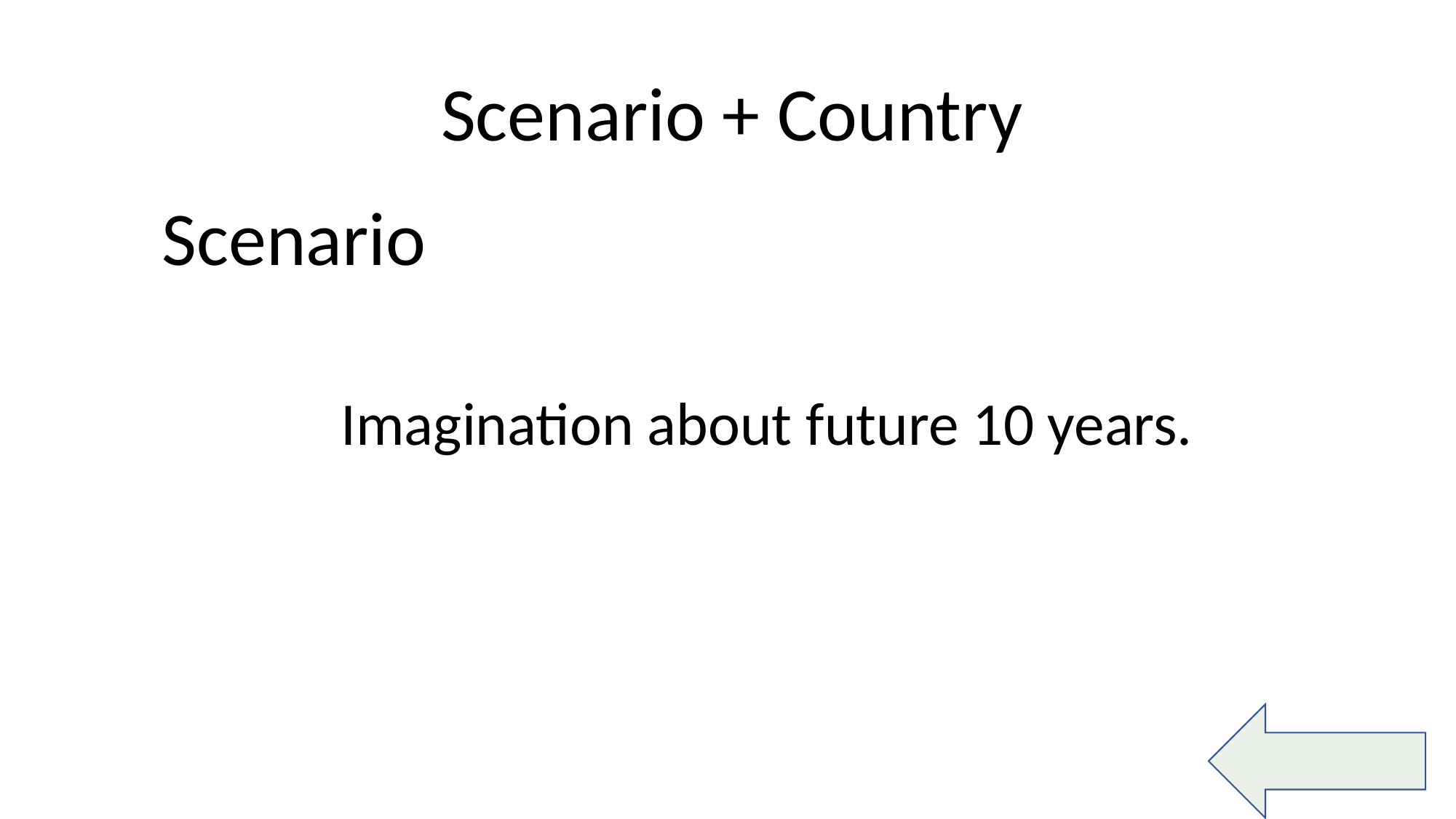

Scenario + Country
Scenario
Imagination about future 10 years.